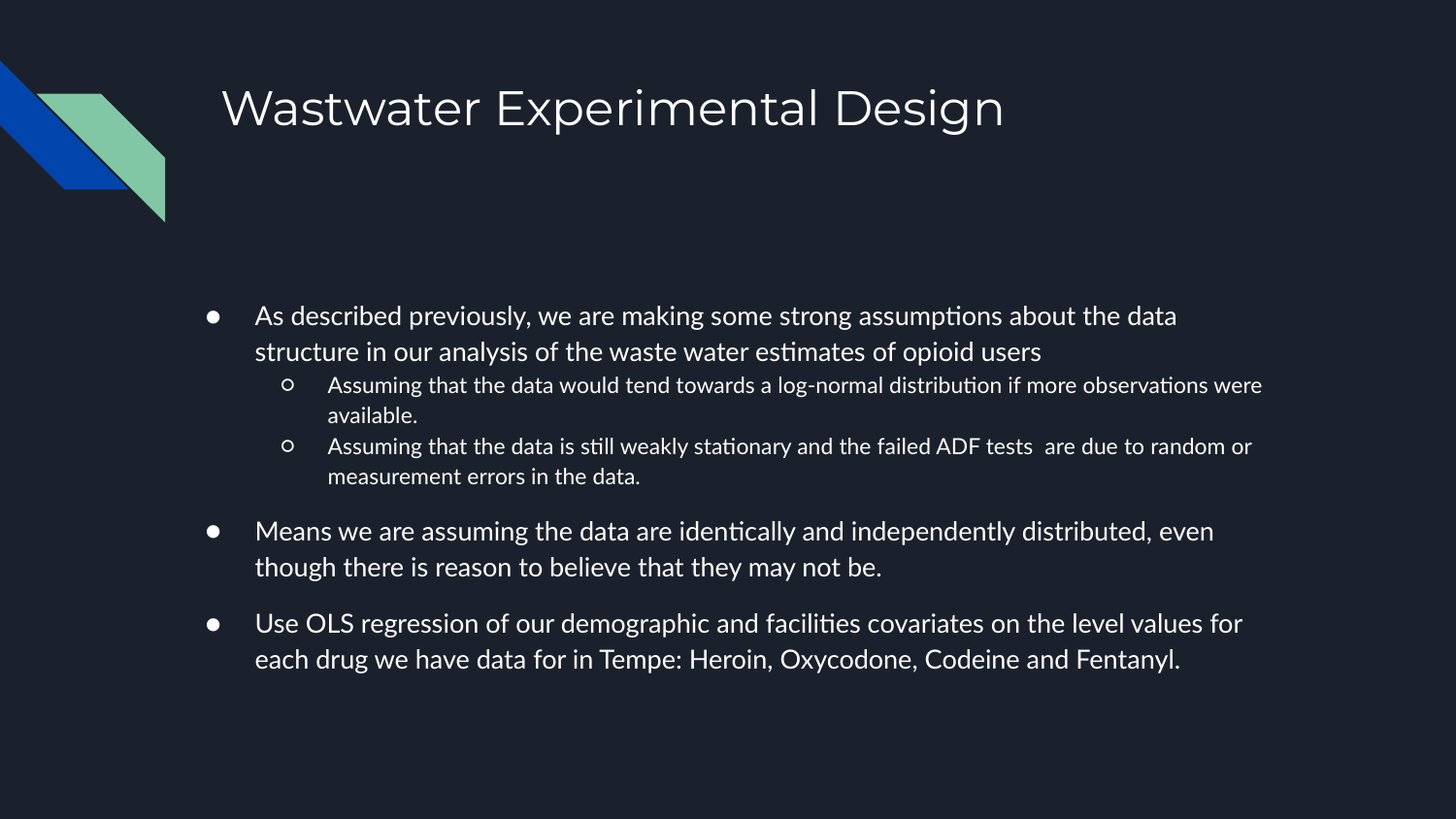

# Wastwater Experimental Design
As described previously, we are making some strong assumptions about the data structure in our analysis of the waste water estimates of opioid users
Assuming that the data would tend towards a log-normal distribution if more observations were available.
Assuming that the data is still weakly stationary and the failed ADF tests  are due to random or measurement errors in the data.
Means we are assuming the data are identically and independently distributed, even though there is reason to believe that they may not be.
Use OLS regression of our demographic and facilities covariates on the level values for each drug we have data for in Tempe: Heroin, Oxycodone, Codeine and Fentanyl.